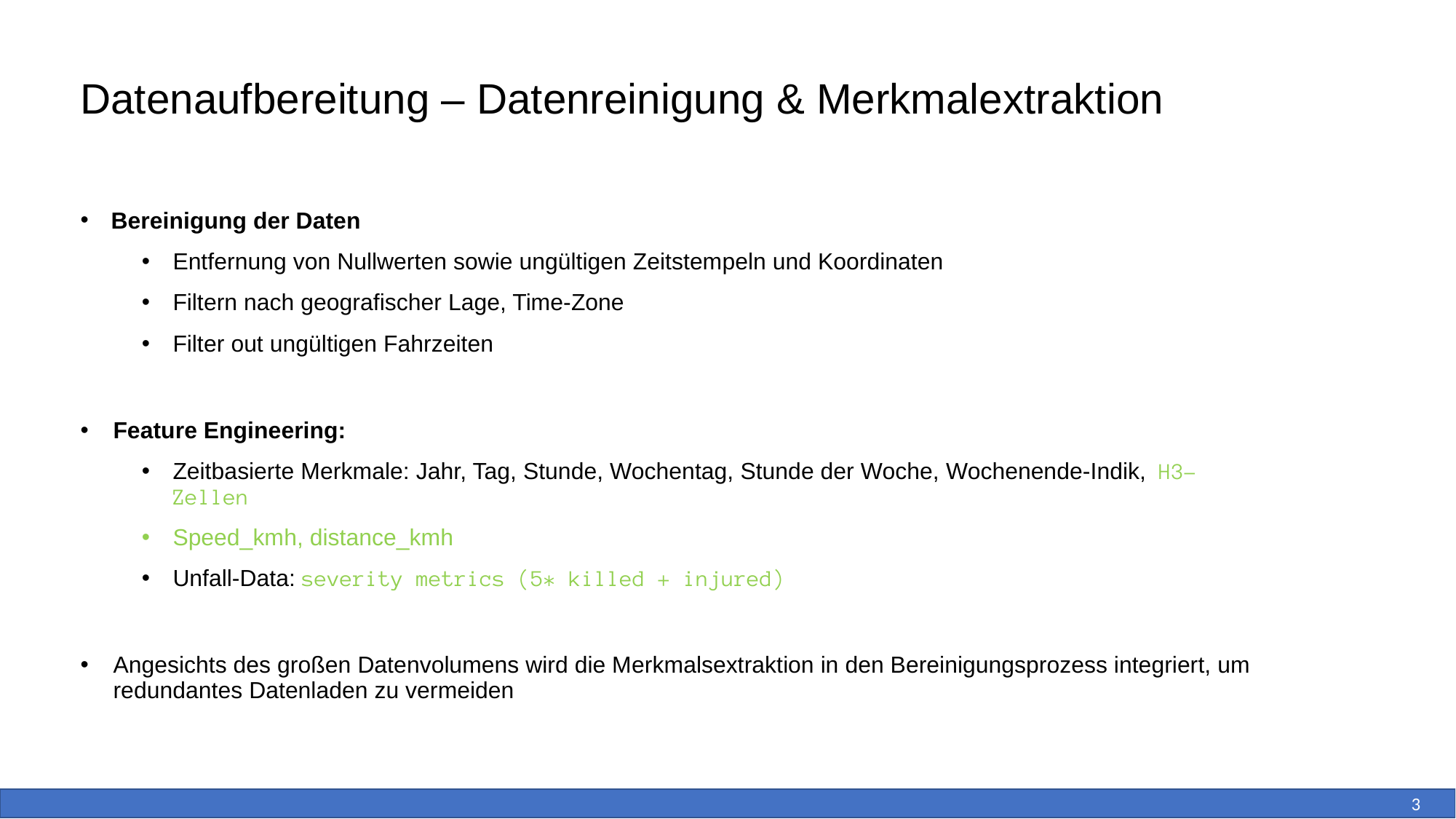

# Datenaufbereitung – Datenreinigung & Merkmalextraktion
Bereinigung der Daten
Entfernung von Nullwerten sowie ungültigen Zeitstempeln und Koordinaten
Filtern nach geografischer Lage, Time-Zone
Filter out ungültigen Fahrzeiten

Feature Engineering:
Zeitbasierte Merkmale: Jahr, Tag, Stunde, Wochentag, Stunde der Woche, Wochenende-Indik, H3-Zellen
Speed_kmh, distance_kmh
Unfall-Data: severity metrics (5* killed + injured)

Angesichts des großen Datenvolumens wird die Merkmalsextraktion in den Bereinigungsprozess integriert, um redundantes Datenladen zu vermeiden
3